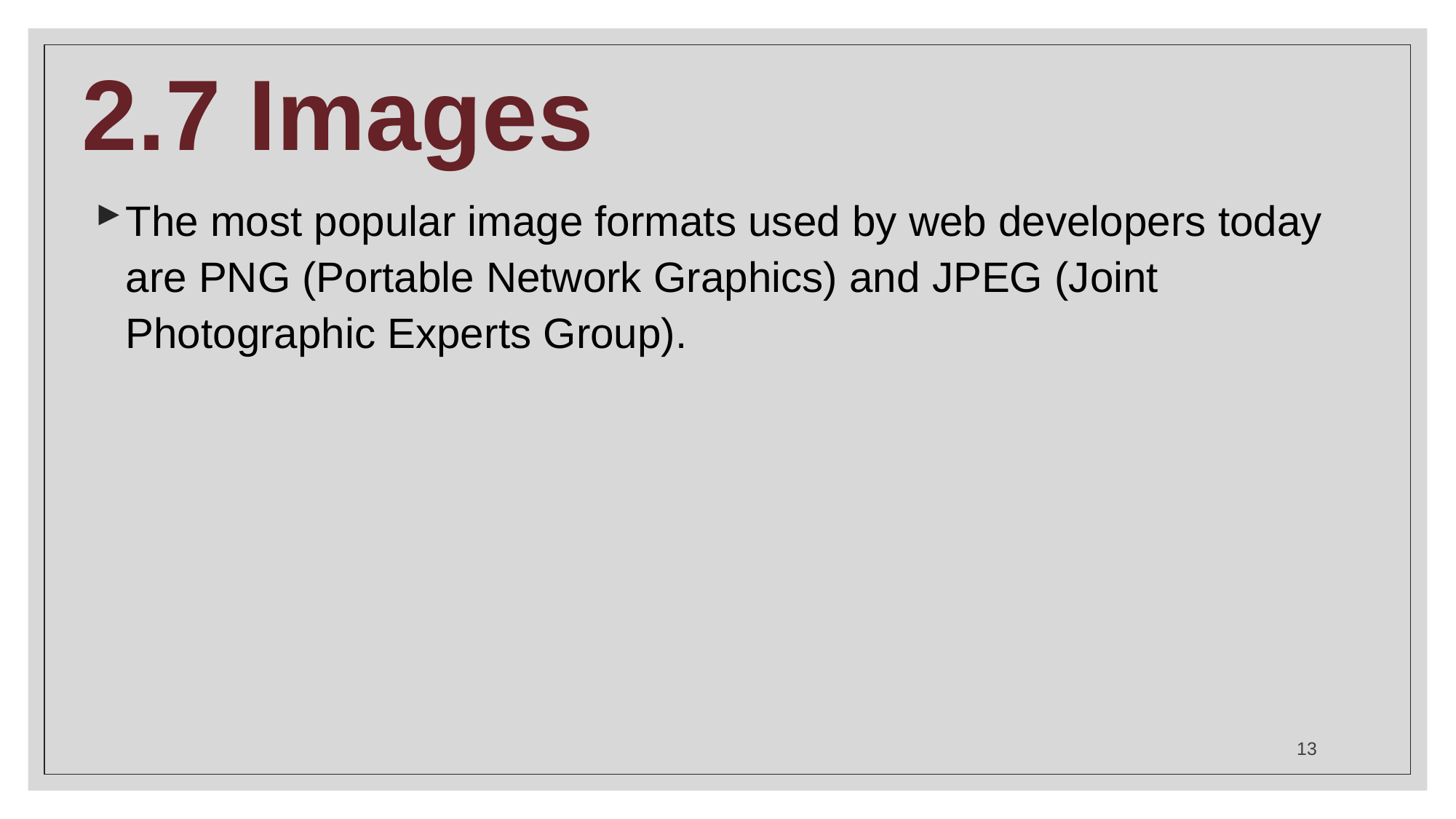

# 2.7 Images
The most popular image formats used by web developers today are PNG (Portable Network Graphics) and JPEG (Joint Photographic Experts Group).
13